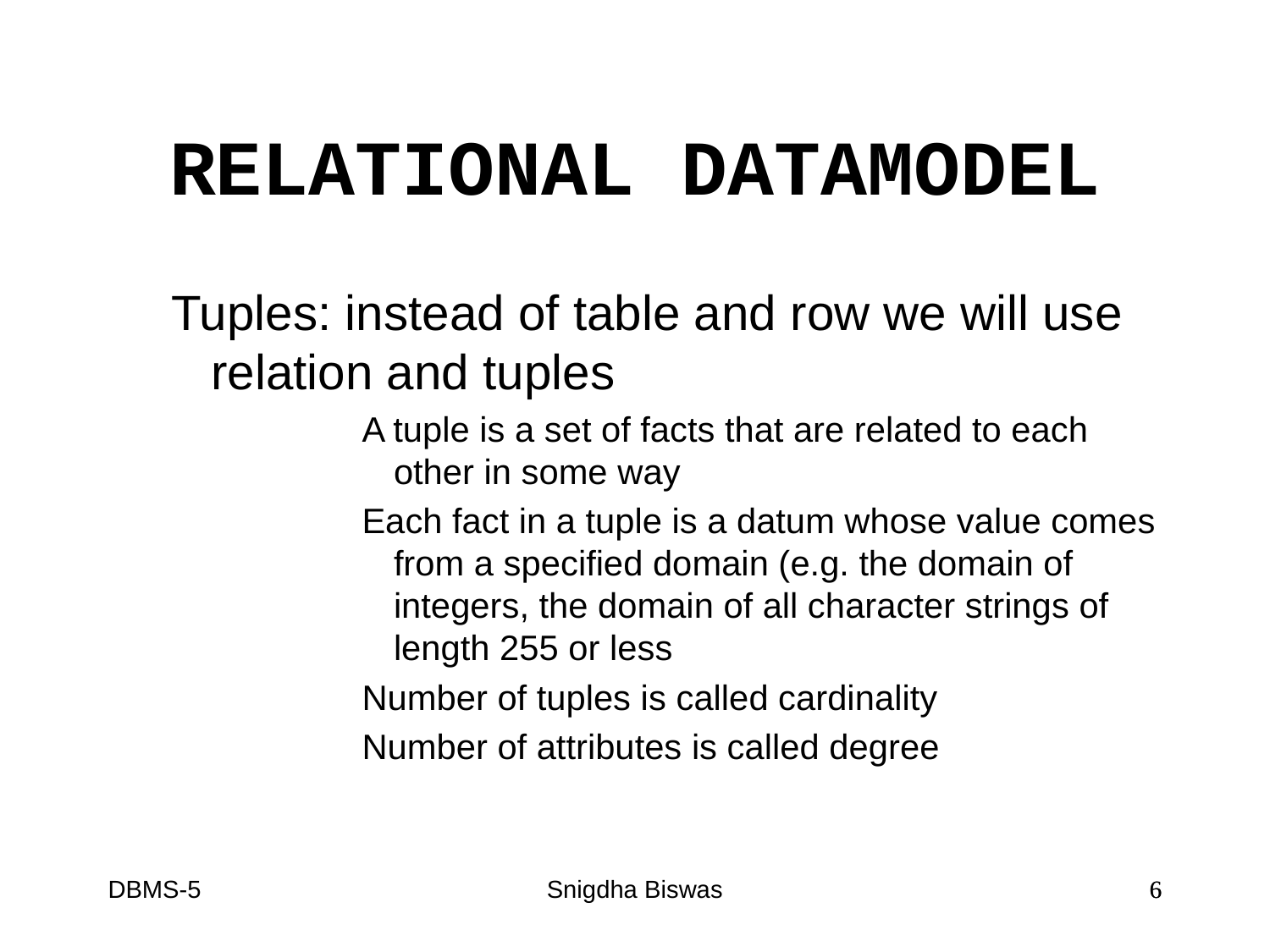

# RELATIONAL DATAMODEL
Tuples: instead of table and row we will use relation and tuples
A tuple is a set of facts that are related to each other in some way
Each fact in a tuple is a datum whose value comes from a specified domain (e.g. the domain of integers, the domain of all character strings of length 255 or less
Number of tuples is called cardinality
Number of attributes is called degree
DBMS-5
Snigdha Biswas
6
6